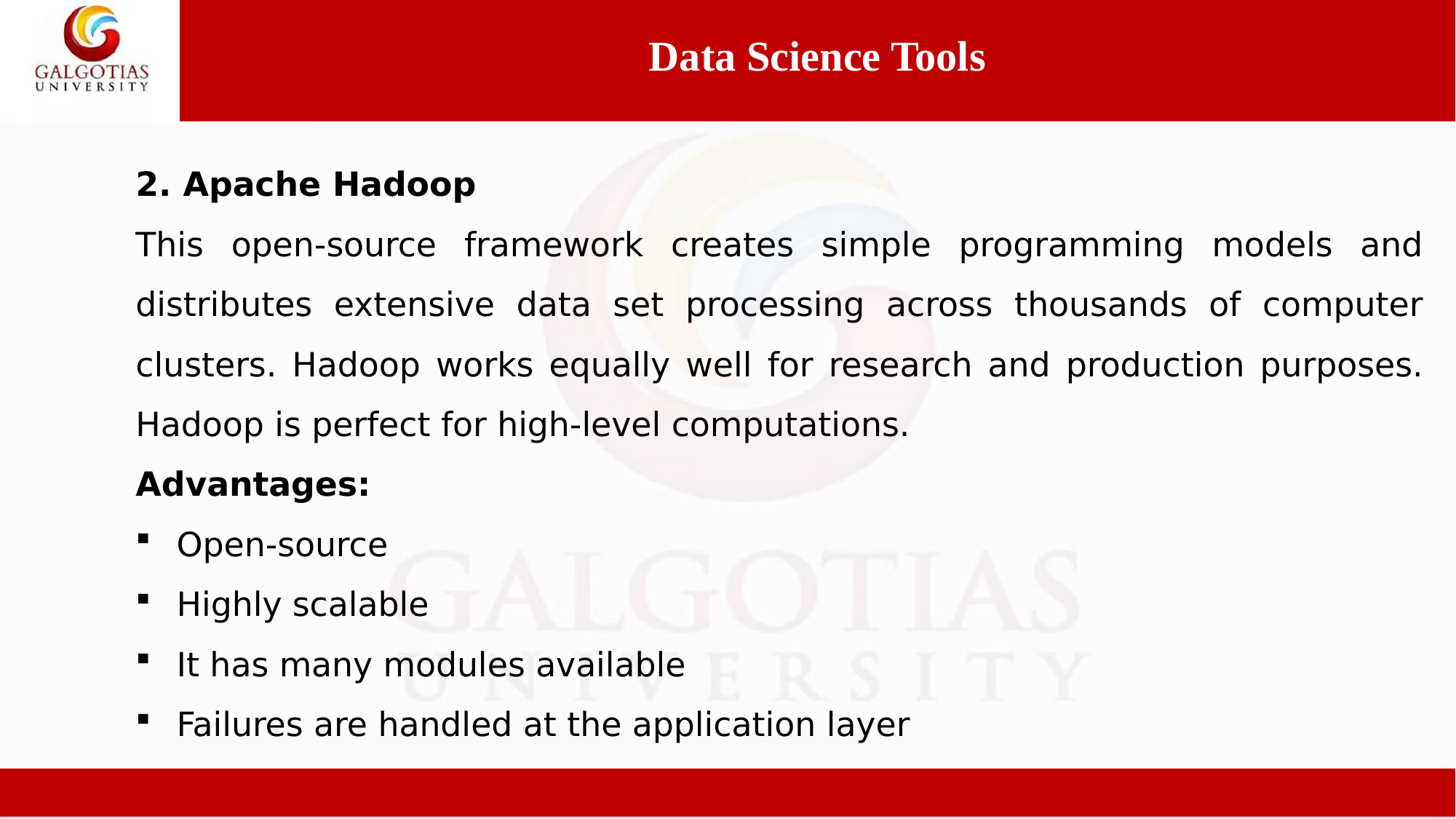

Data Science Tools
2. Apache Hadoop
This open-source framework creates simple programming models and distributes extensive data set processing across thousands of computer clusters. Hadoop works equally well for research and production purposes. Hadoop is perfect for high-level computations.
Advantages:
Open-source
Highly scalable
It has many modules available
Failures are handled at the application layer